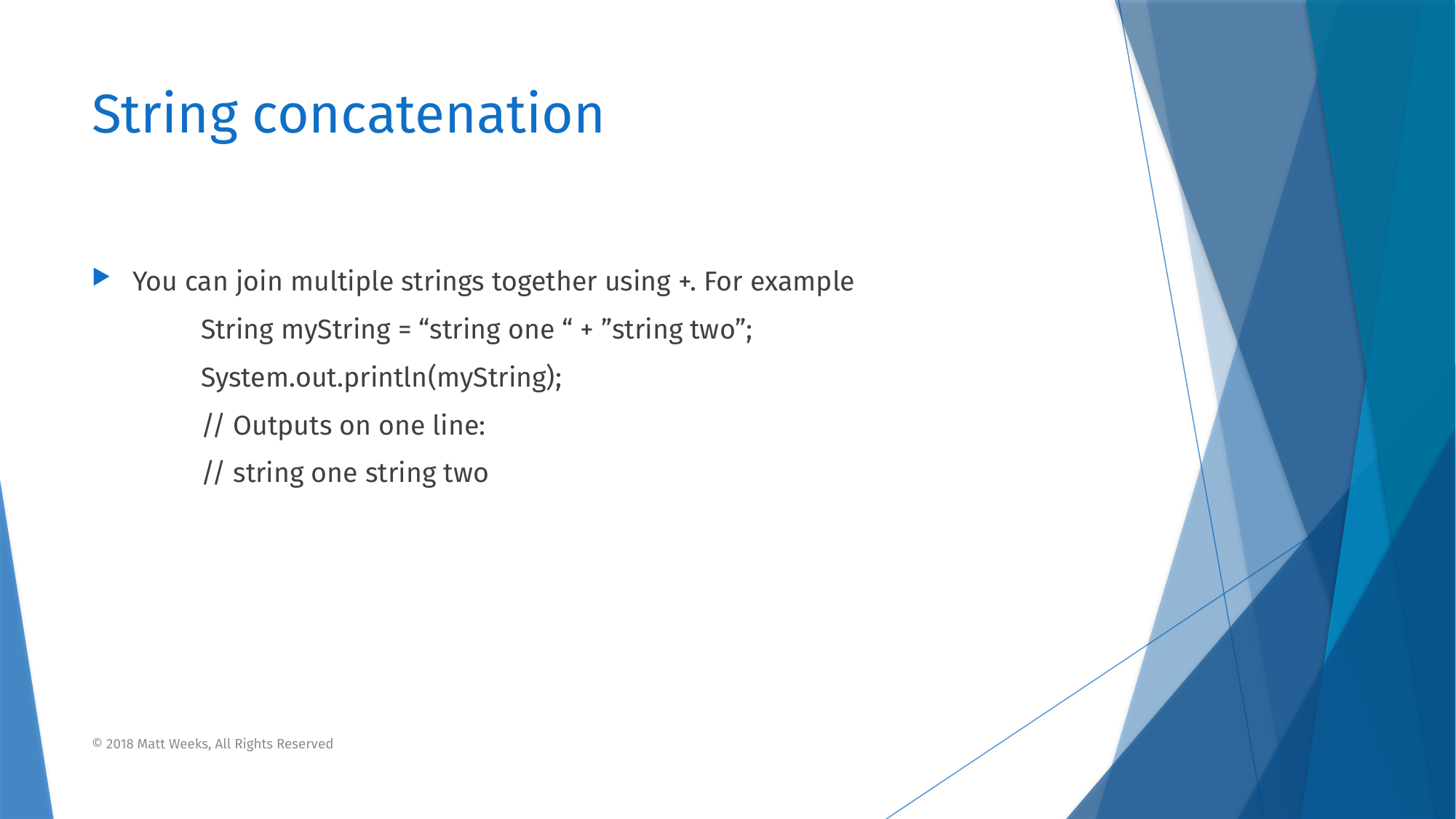

# String concatenation
You can join multiple strings together using +. For example
	String myString = “string one “ + ”string two”;
	System.out.println(myString);
	// Outputs on one line:
	// string one string two
© 2018 Matt Weeks, All Rights Reserved